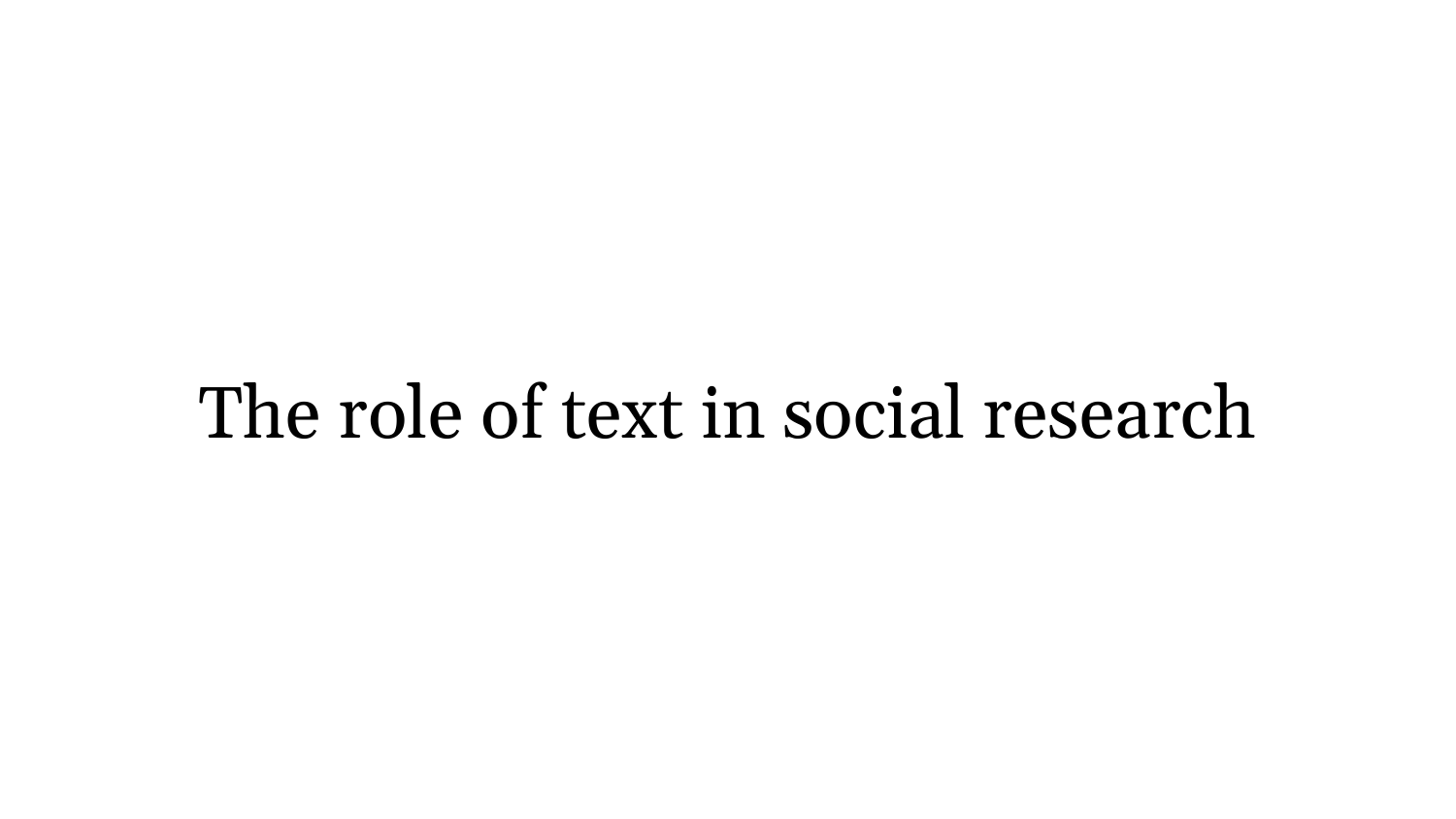

# The role of text in social research